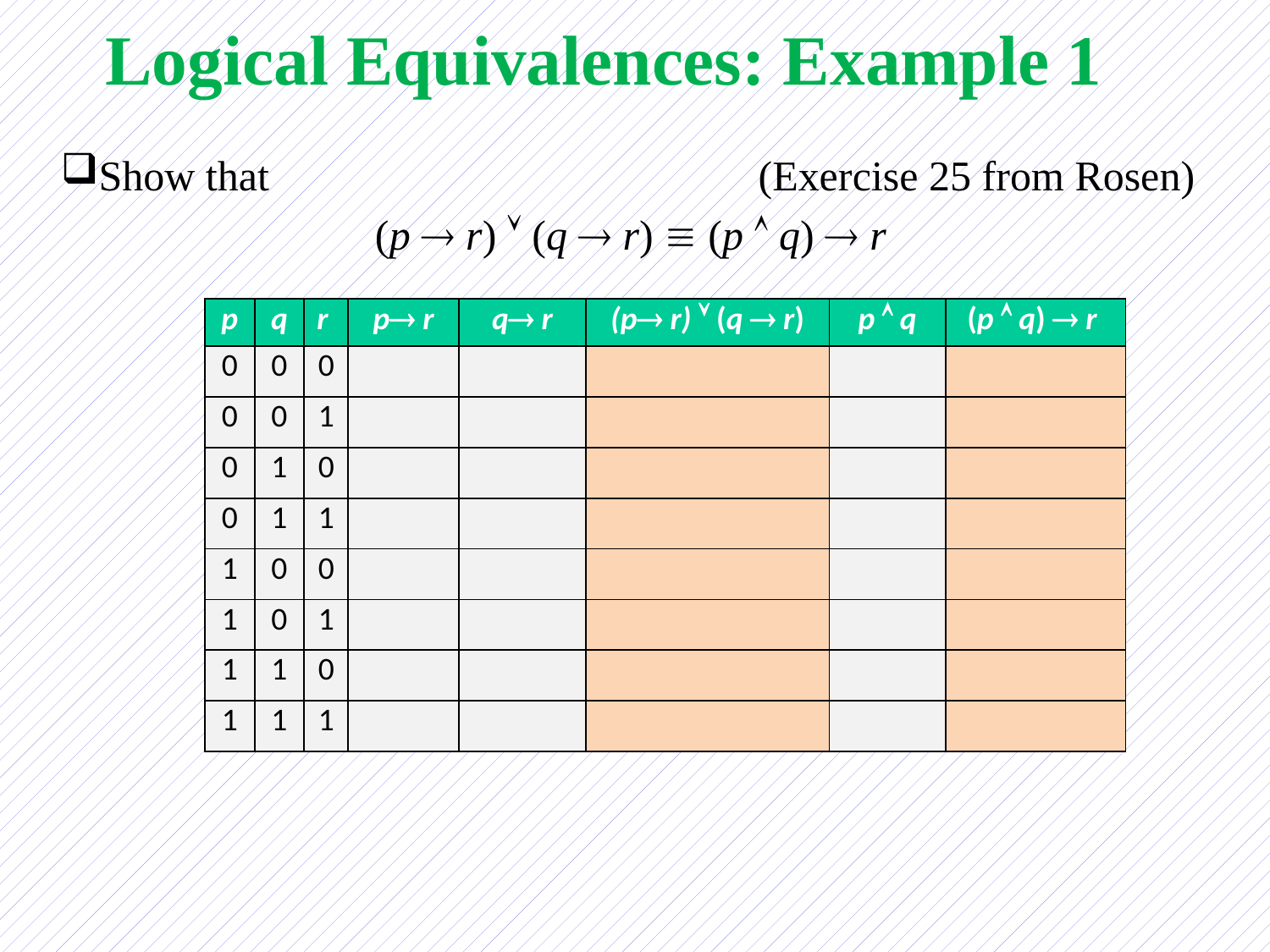

# Logical Equivalences: Example 1
Show that 	(Exercise 25 from Rosen)
(p → r) ∨ (q → r) ≡ (p ∧ q) → r
| p | q | r | p→ r | q→ r | (p→ r) ∨ (q → r) | p ∧ q | (p ∧ q) → r |
| --- | --- | --- | --- | --- | --- | --- | --- |
| 0 | 0 | 0 |  |  |  |  |  |
| 0 | 0 | 1 |  |  |  |  |  |
| 0 | 1 | 0 |  |  |  |  |  |
| 0 | 1 | 1 |  |  |  |  |  |
| 1 | 0 | 0 |  |  |  |  |  |
| 1 | 0 | 1 |  |  |  |  |  |
| 1 | 1 | 0 |  |  |  |  |  |
| 1 | 1 | 1 |  |  |  |  |  |